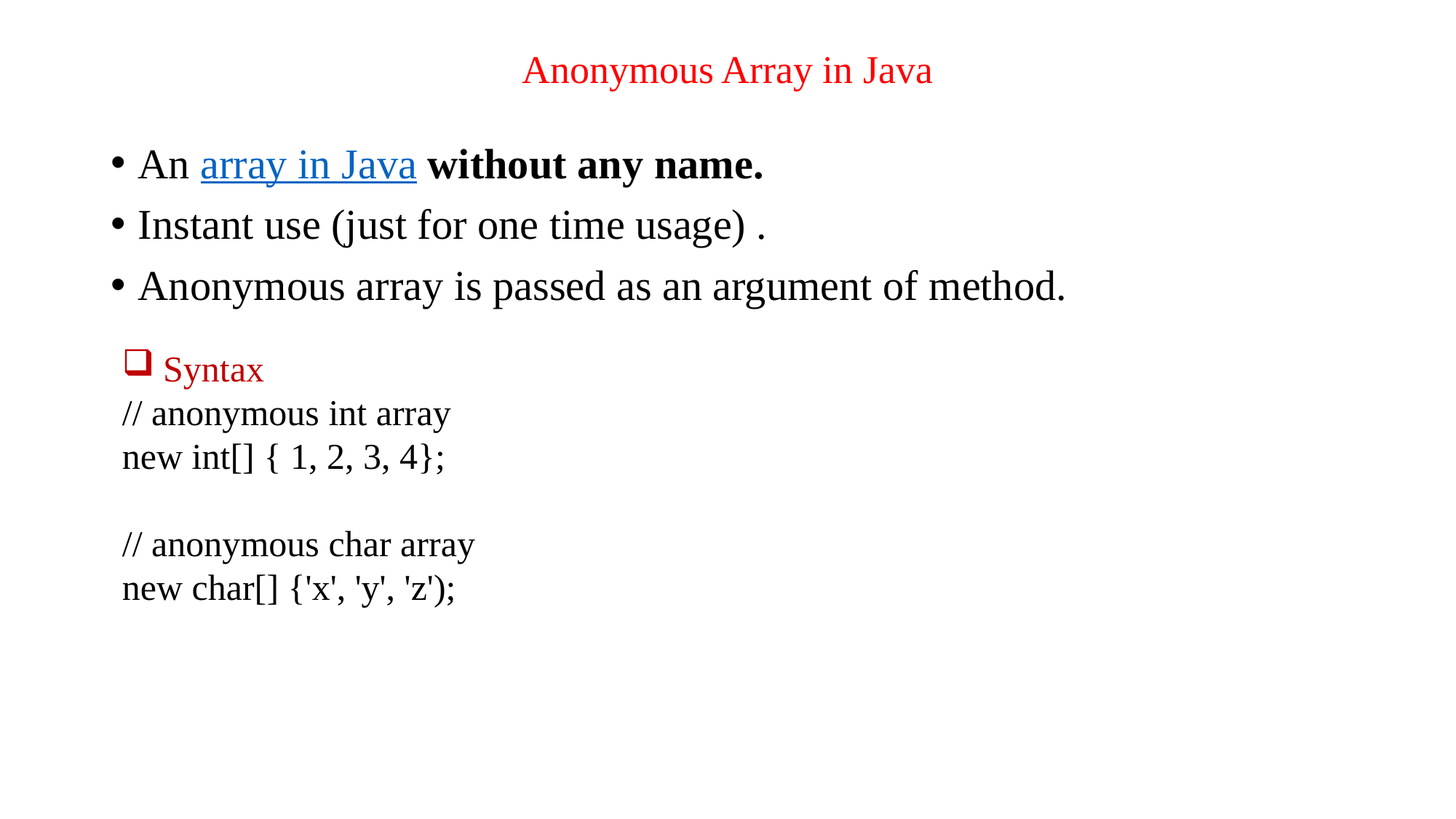

# Anonymous Array in Java
An array in Java without any name.
Instant use (just for one time usage) .
Anonymous array is passed as an argument of method.

Syntax
// anonymous int array
new int[] { 1, 2, 3, 4};

// anonymous char array
new char[] {'x', 'y', 'z');